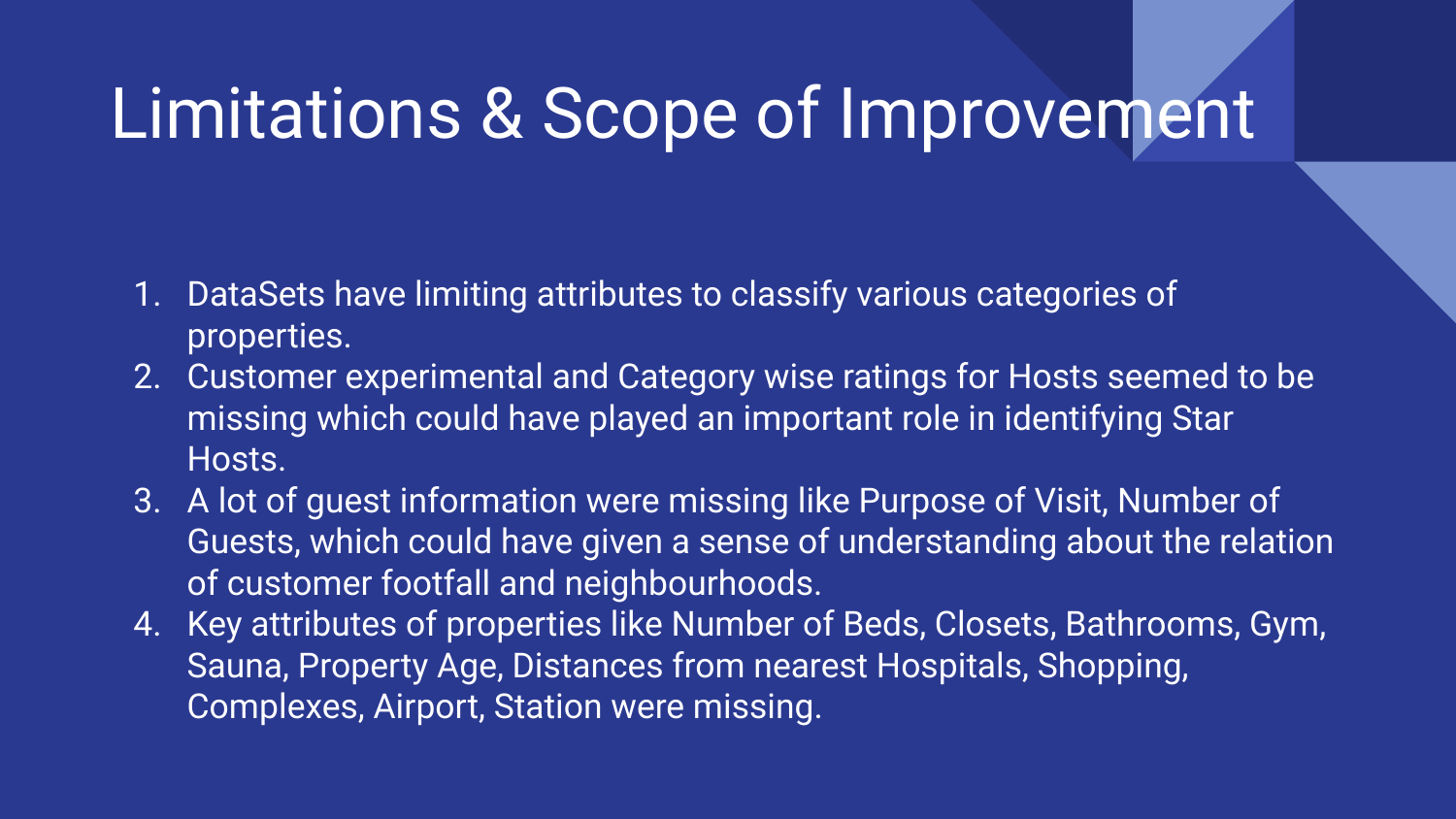

# Limitations & Scope of Improvement

DataSets have limiting attributes to classify various categories of properties.
Customer experimental and Category wise ratings for Hosts seemed to be missing which could have played an important role in identifying Star Hosts.
A lot of guest information were missing like Purpose of Visit, Number of Guests, which could have given a sense of understanding about the relation of customer footfall and neighbourhoods.
Key attributes of properties like Number of Beds, Closets, Bathrooms, Gym, Sauna, Property Age, Distances from nearest Hospitals, Shopping, Complexes, Airport, Station were missing.